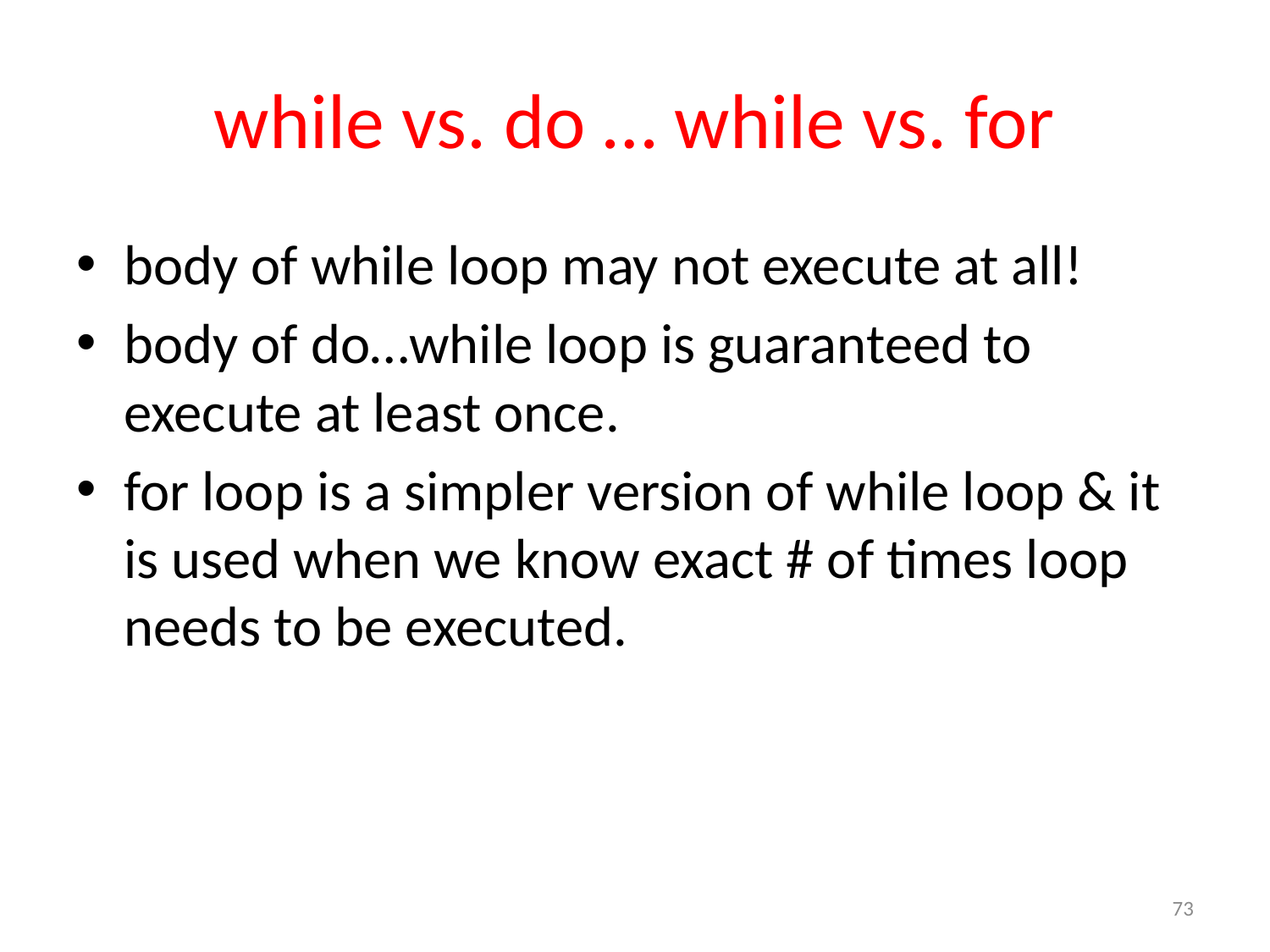

# while vs. do … while vs. for
body of while loop may not execute at all!
body of do…while loop is guaranteed to execute at least once.
for loop is a simpler version of while loop & it is used when we know exact # of times loop needs to be executed.
73